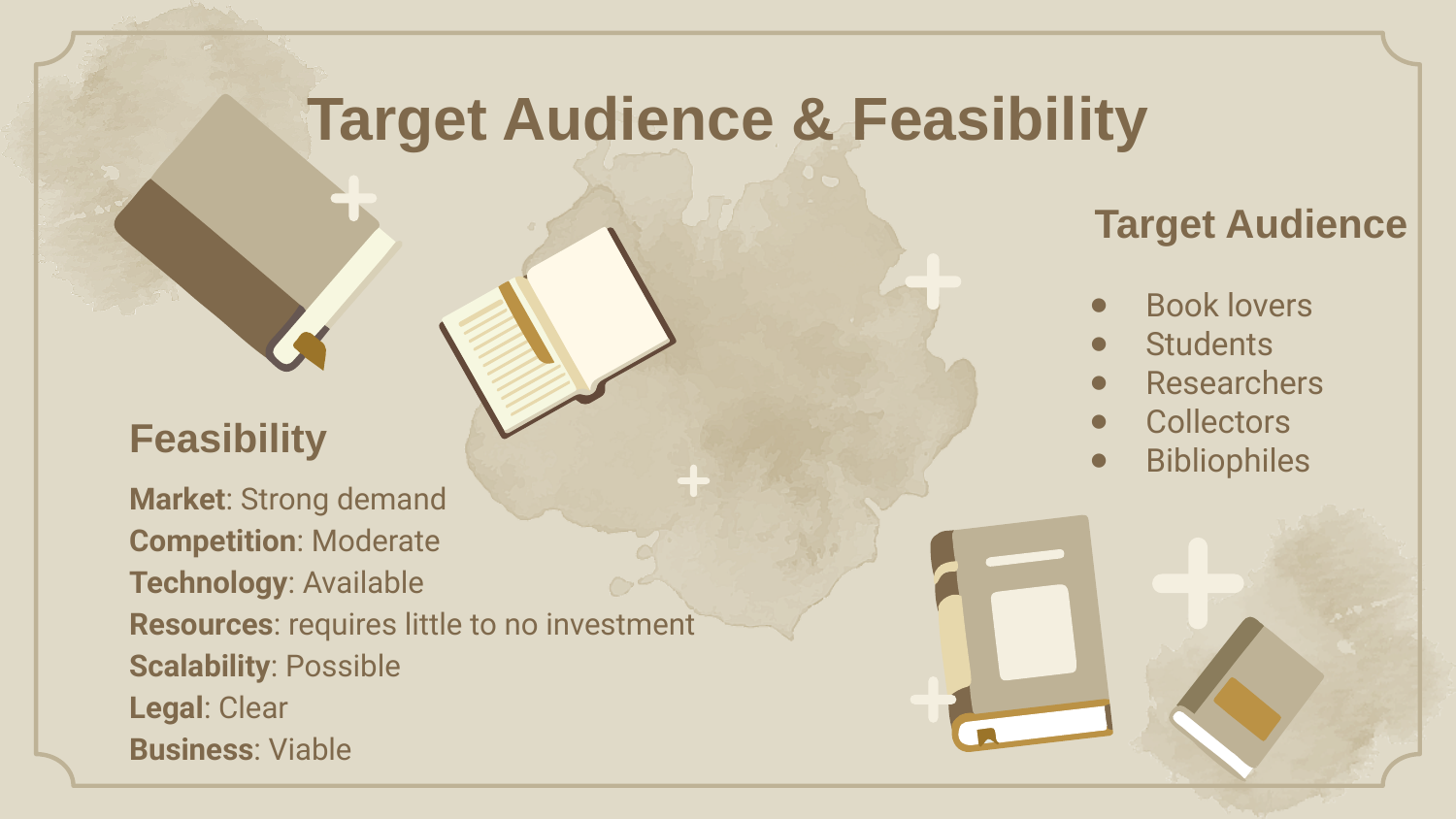

# Target Audience & Feasibility

Target Audience

Book lovers
Students
Researchers
Collectors
Bibliophiles

Feasibility

Market: Strong demand
Competition: Moderate
Technology: Available
Resources: requires little to no investment
Scalability: Possible
Legal: Clear
Business: Viable